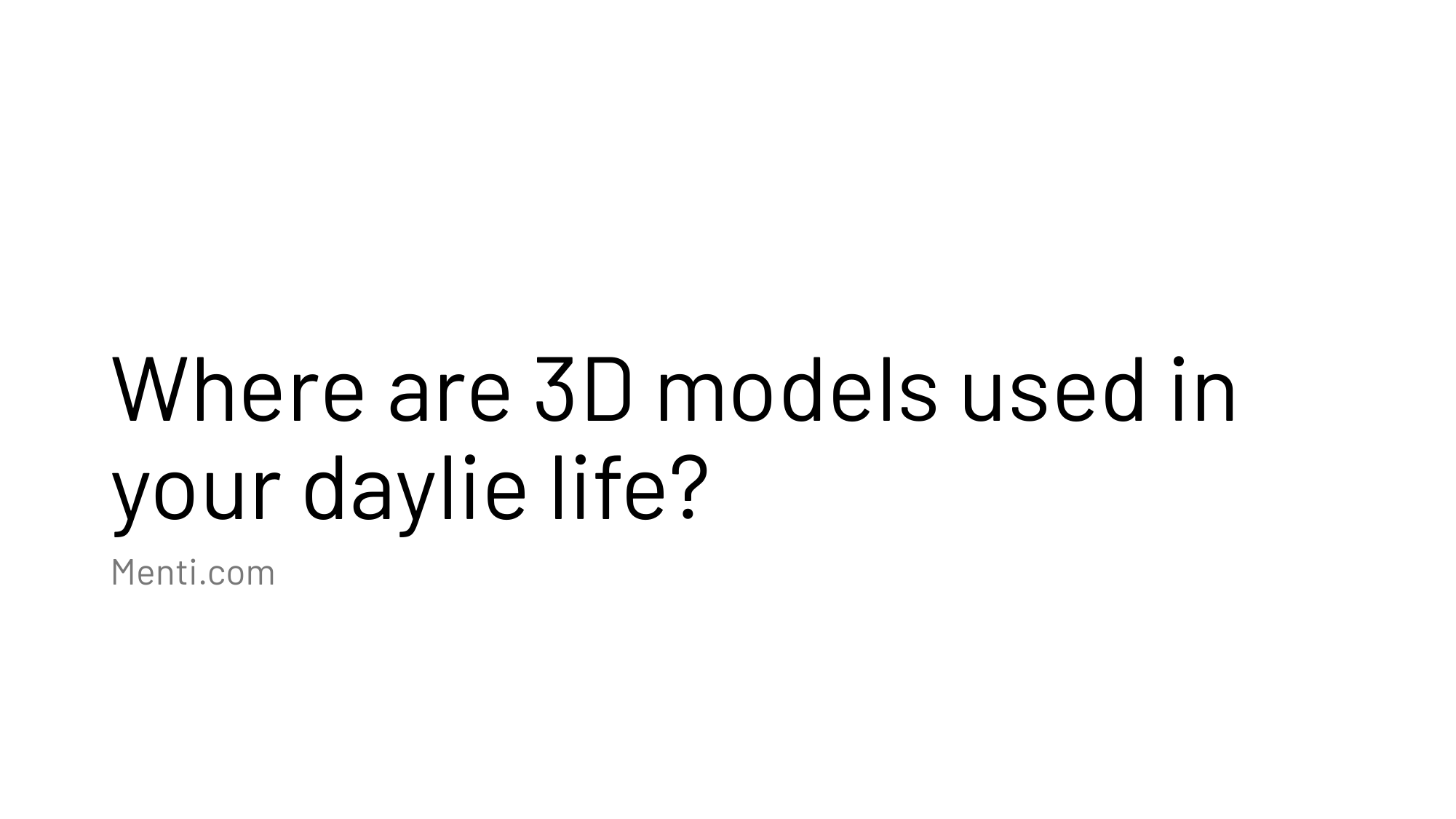

# Where are 3D models used in your daylie life?
Menti.com